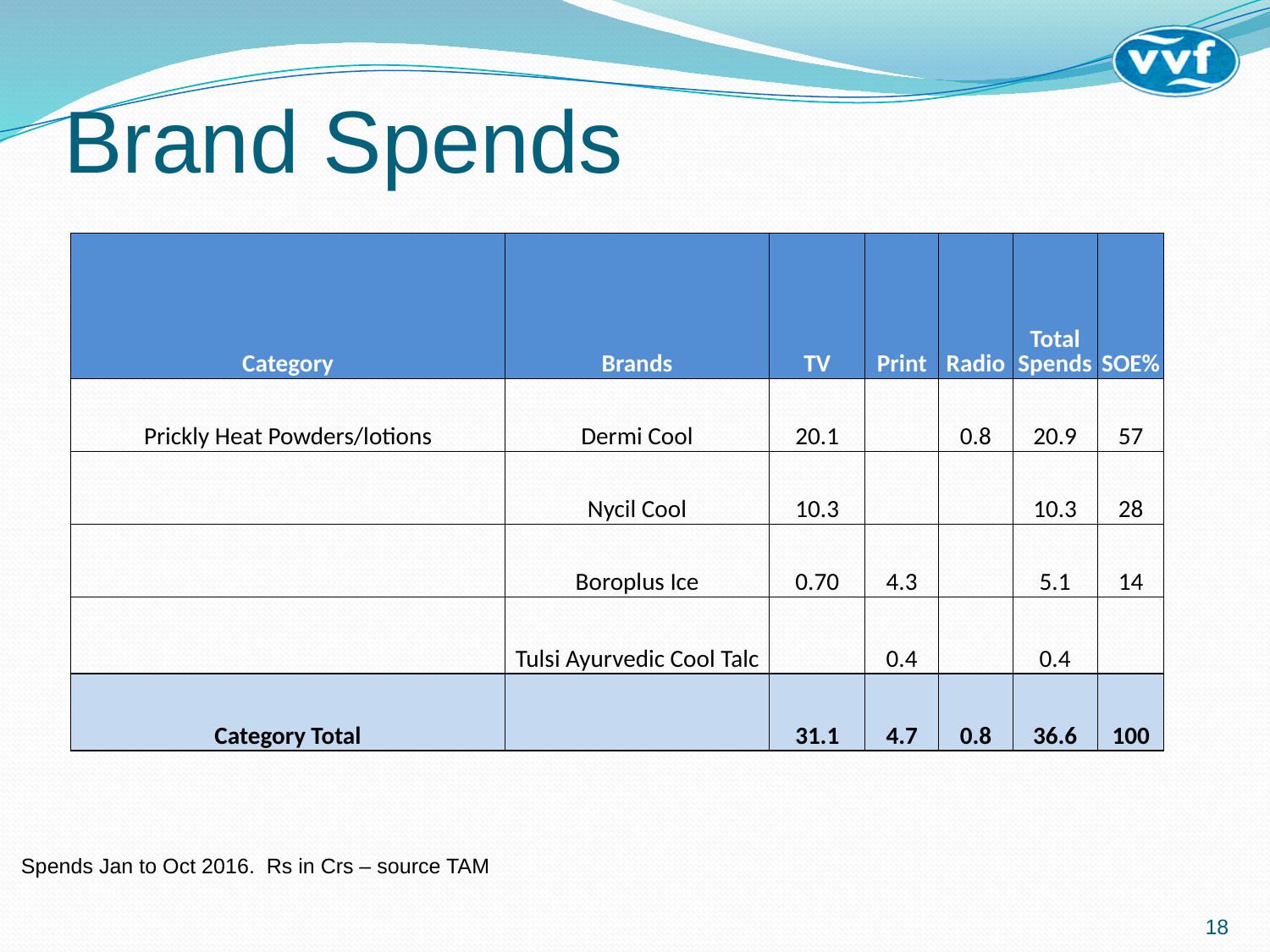

# Brand Spends
| Category | Brands | TV | Print | Radio | Total Spends | SOE% |
| --- | --- | --- | --- | --- | --- | --- |
| Prickly Heat Powders/lotions | Dermi Cool | 20.1 |  | 0.8 | 20.9 | 57 |
|  | Nycil Cool | 10.3 |  |  | 10.3 | 28 |
|  | Boroplus Ice | 0.70 | 4.3 |  | 5.1 | 14 |
|  | Tulsi Ayurvedic Cool Talc |  | 0.4 |  | 0.4 |  |
| Category Total |  | 31.1 | 4.7 | 0.8 | 36.6 | 100 |
Spends Jan to Oct 2016.  Rs in Crs – source TAM
18